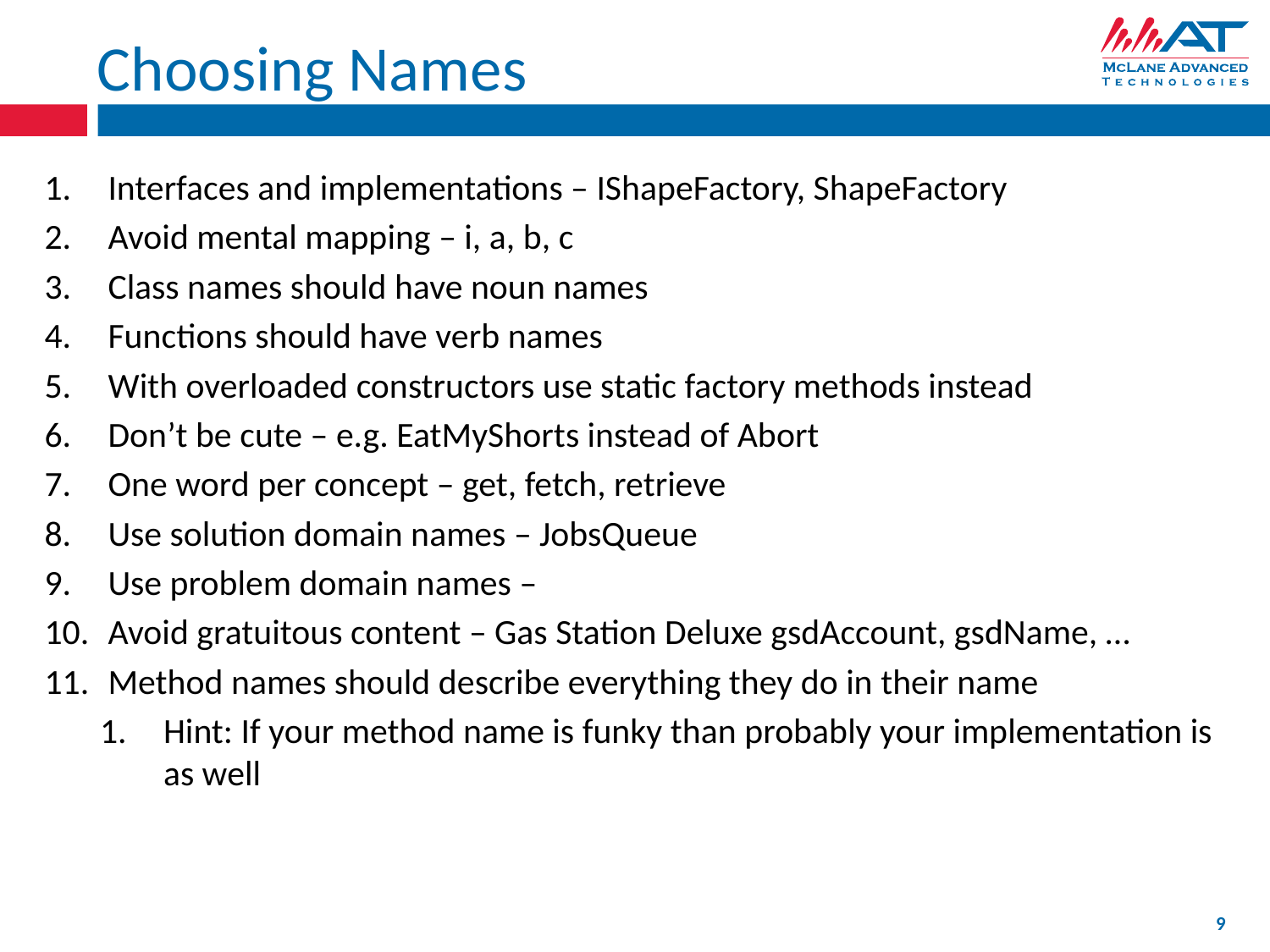

# Choosing Names
Interfaces and implementations – IShapeFactory, ShapeFactory
Avoid mental mapping – i, a, b, c
Class names should have noun names
Functions should have verb names
With overloaded constructors use static factory methods instead
Don’t be cute – e.g. EatMyShorts instead of Abort
One word per concept – get, fetch, retrieve
Use solution domain names – JobsQueue
Use problem domain names –
Avoid gratuitous content – Gas Station Deluxe gsdAccount, gsdName, …
Method names should describe everything they do in their name
Hint: If your method name is funky than probably your implementation is as well